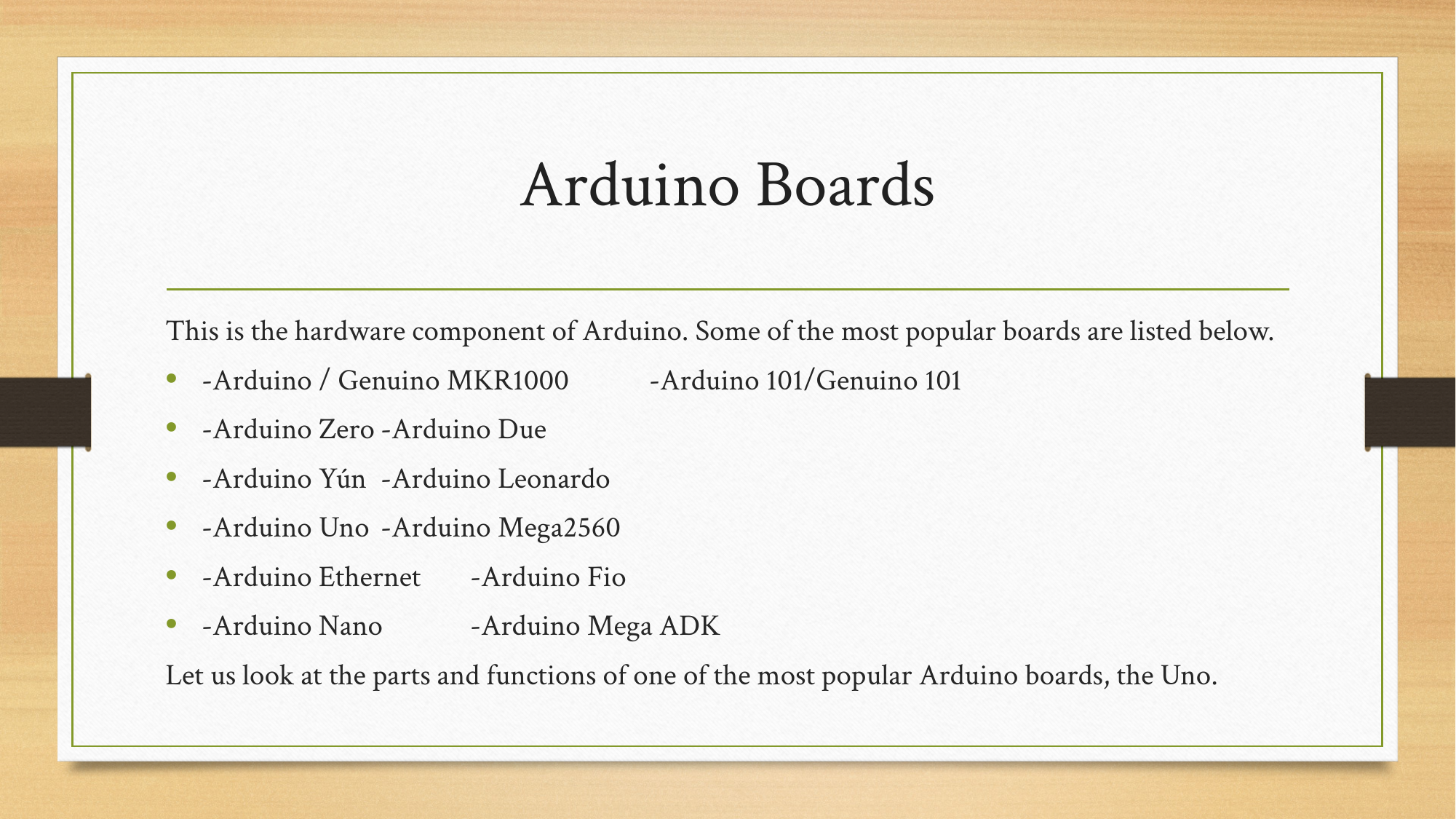

# Arduino Boards
This is the hardware component of Arduino. Some of the most popular boards are listed below.
-Arduino / Genuino MKR1000	-Arduino 101/Genuino 101
-Arduino Zero				-Arduino Due
-Arduino Yún				-Arduino Leonardo
-Arduino Uno				-Arduino Mega2560
-Arduino Ethernet			-Arduino Fio
-Arduino Nano				-Arduino Mega ADK
Let us look at the parts and functions of one of the most popular Arduino boards, the Uno.